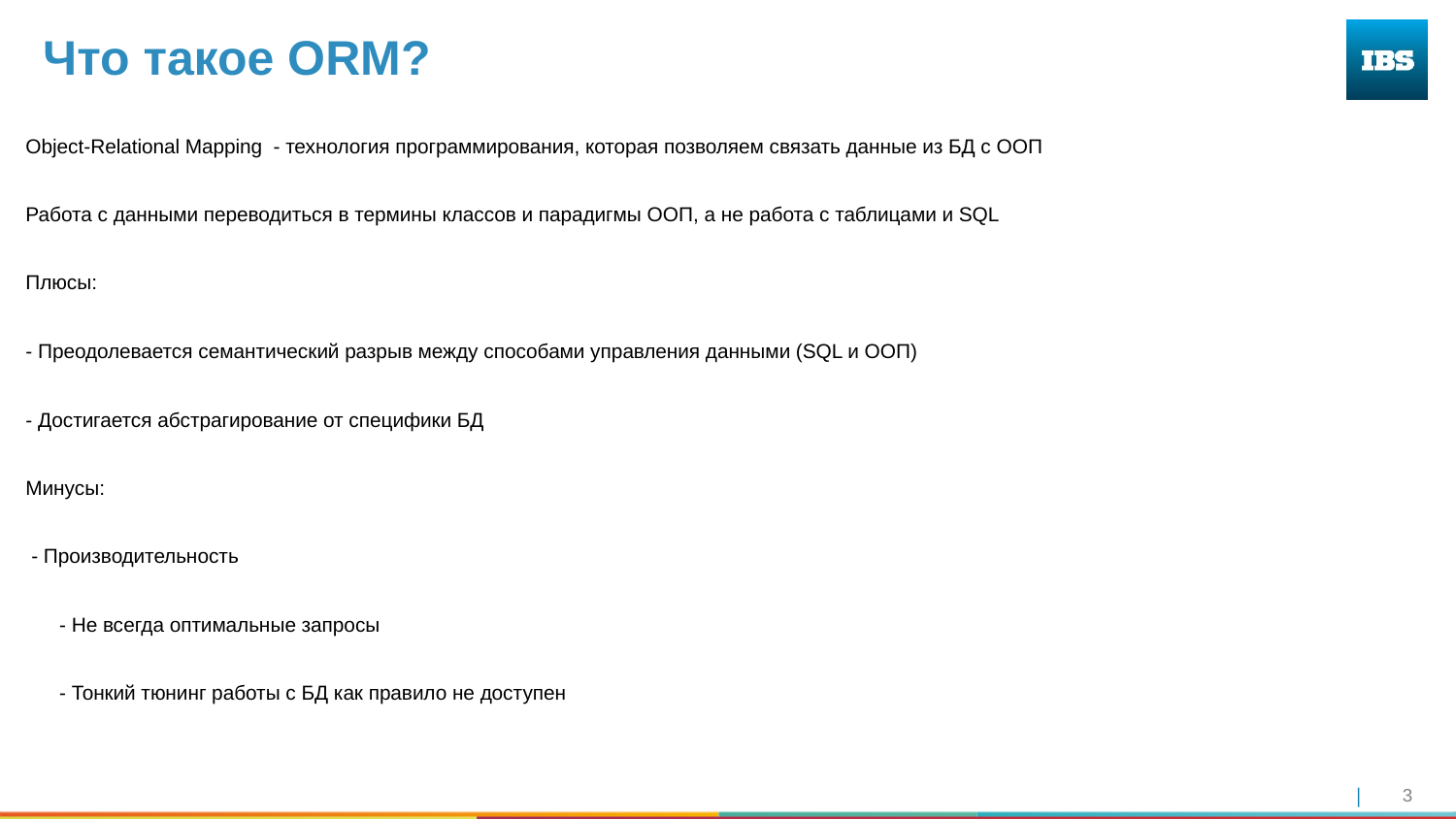

Что такое ORM?
Object-Relational Mapping  - технология программирования, которая позволяем связать данные из БД с ООП
Работа с данными переводиться в термины классов и парадигмы ООП, а не работа с таблицами и SQL
Плюсы:
- Преодолевается семантический разрыв между способами управления данными (SQL и ООП)
- Достигается абстрагирование от специфики БД
Минусы:
 - Производительность
      - Не всегда оптимальные запросы
      - Тонкий тюнинг работы с БД как правило не доступен